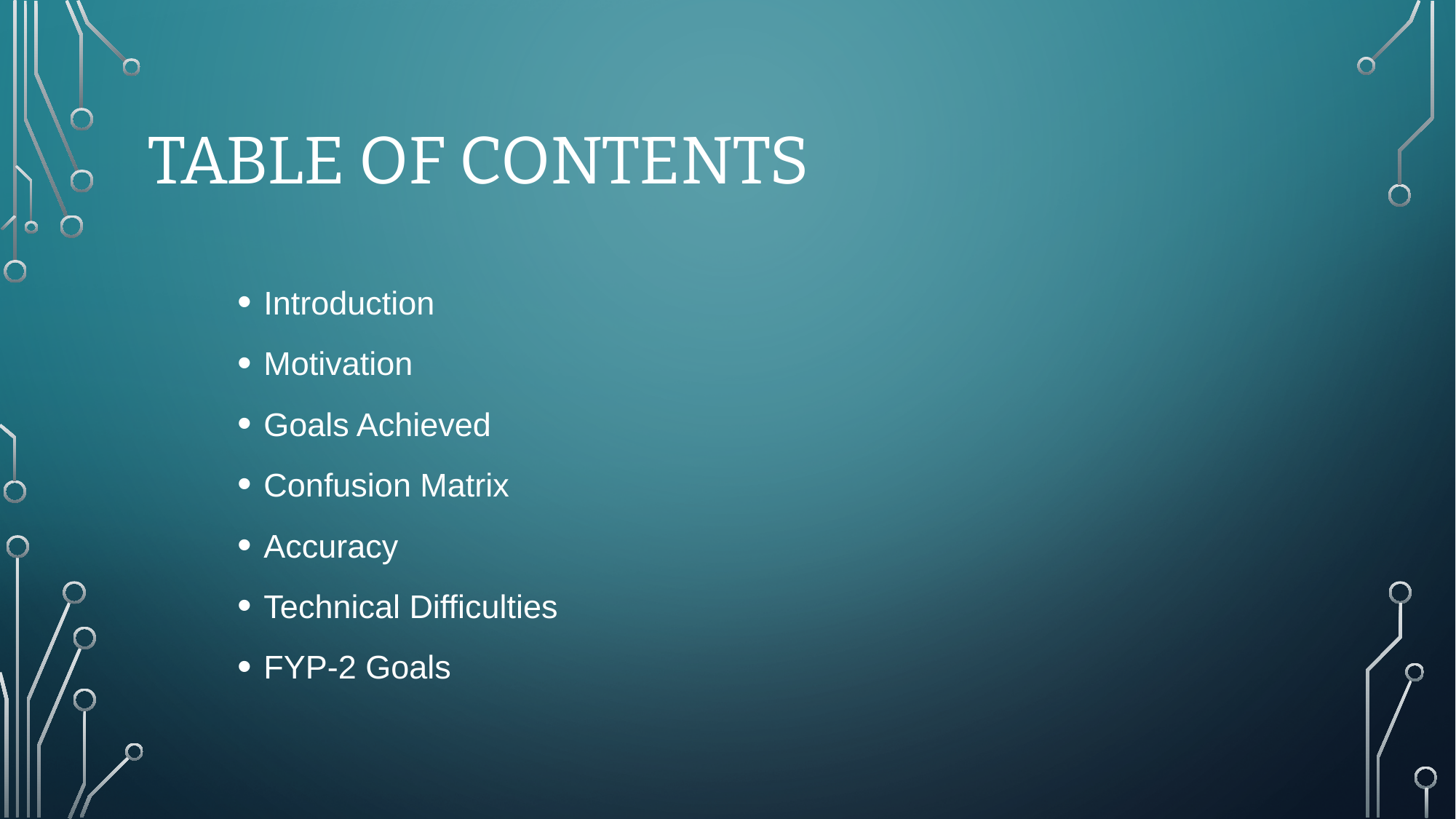

# Table of contents
Introduction
Motivation
Goals Achieved
Confusion Matrix
Accuracy
Technical Difficulties
FYP-2 Goals